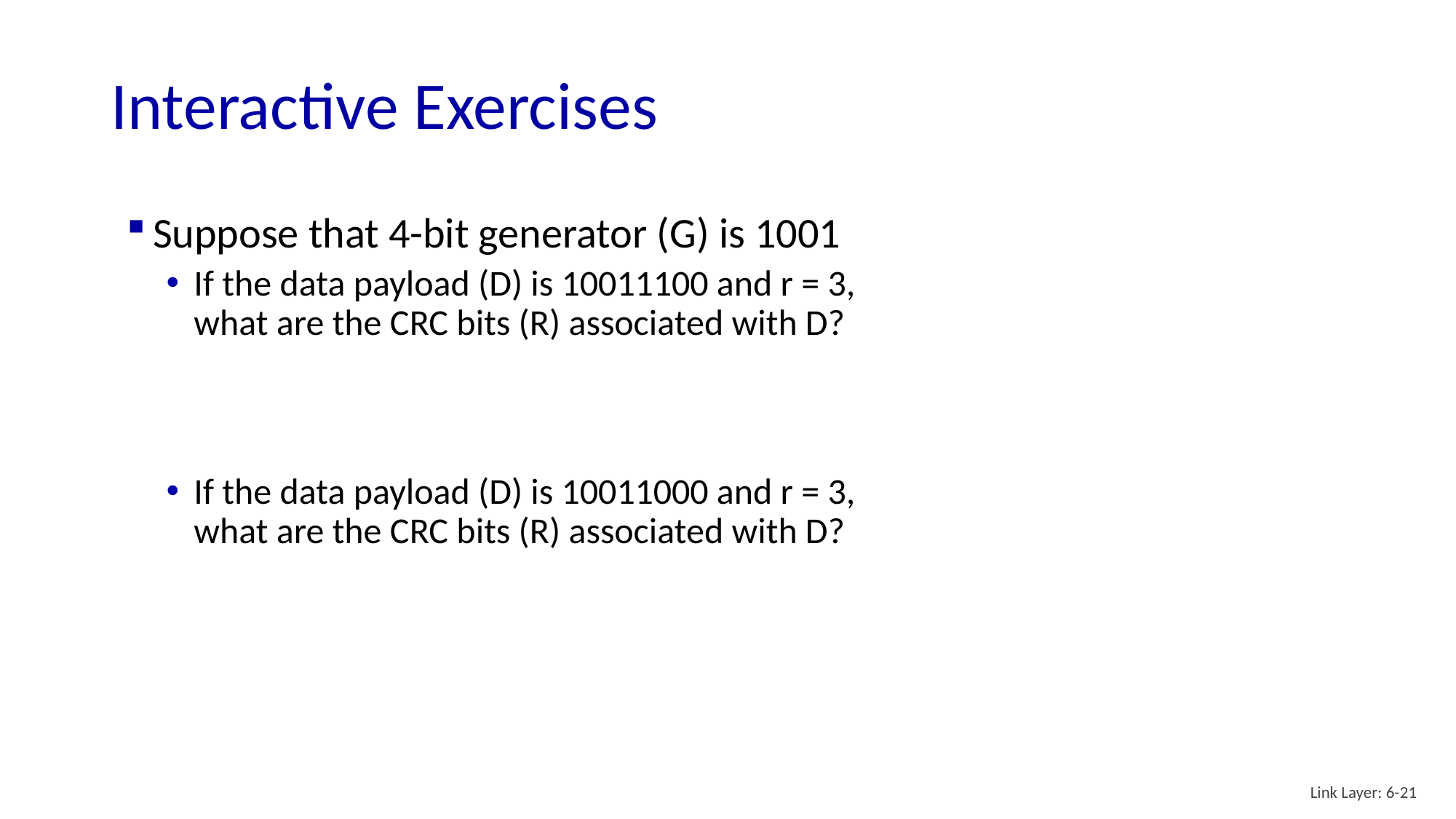

# Interactive Exercises
Suppose that 4-bit generator (G) is 1001
If the data payload (D) is 10011100 and r = 3,
what are the CRC bits (R) associated with D?

If the data payload (D) is 10011000 and r = 3,
what are the CRC bits (R) associated with D?

Link Layer: 6-21